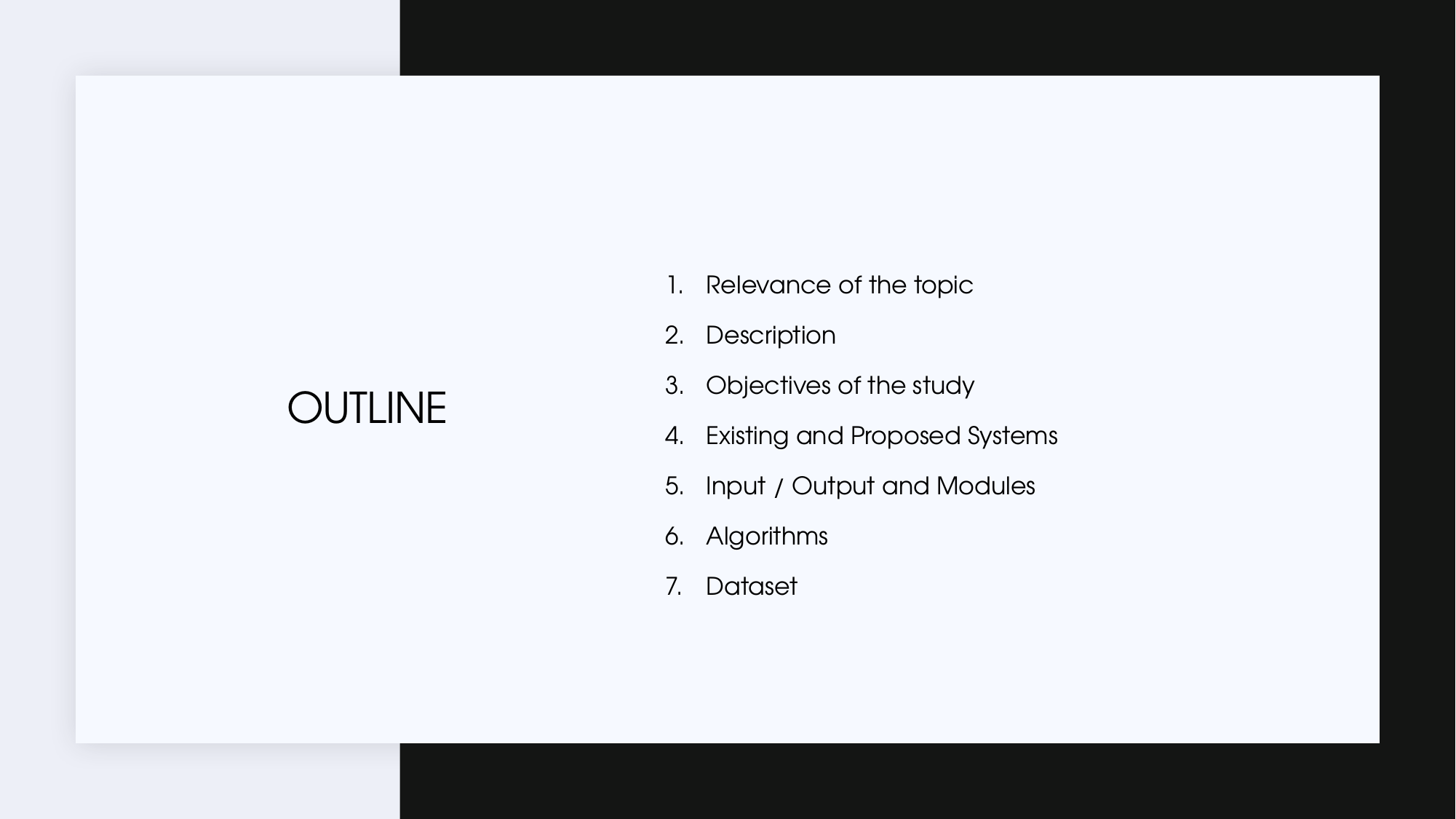

Relevance of the topic
Description
Objectives of the study
Existing and Proposed Systems
Input / Output and Modules
Algorithms
Dataset
# OUTLINE